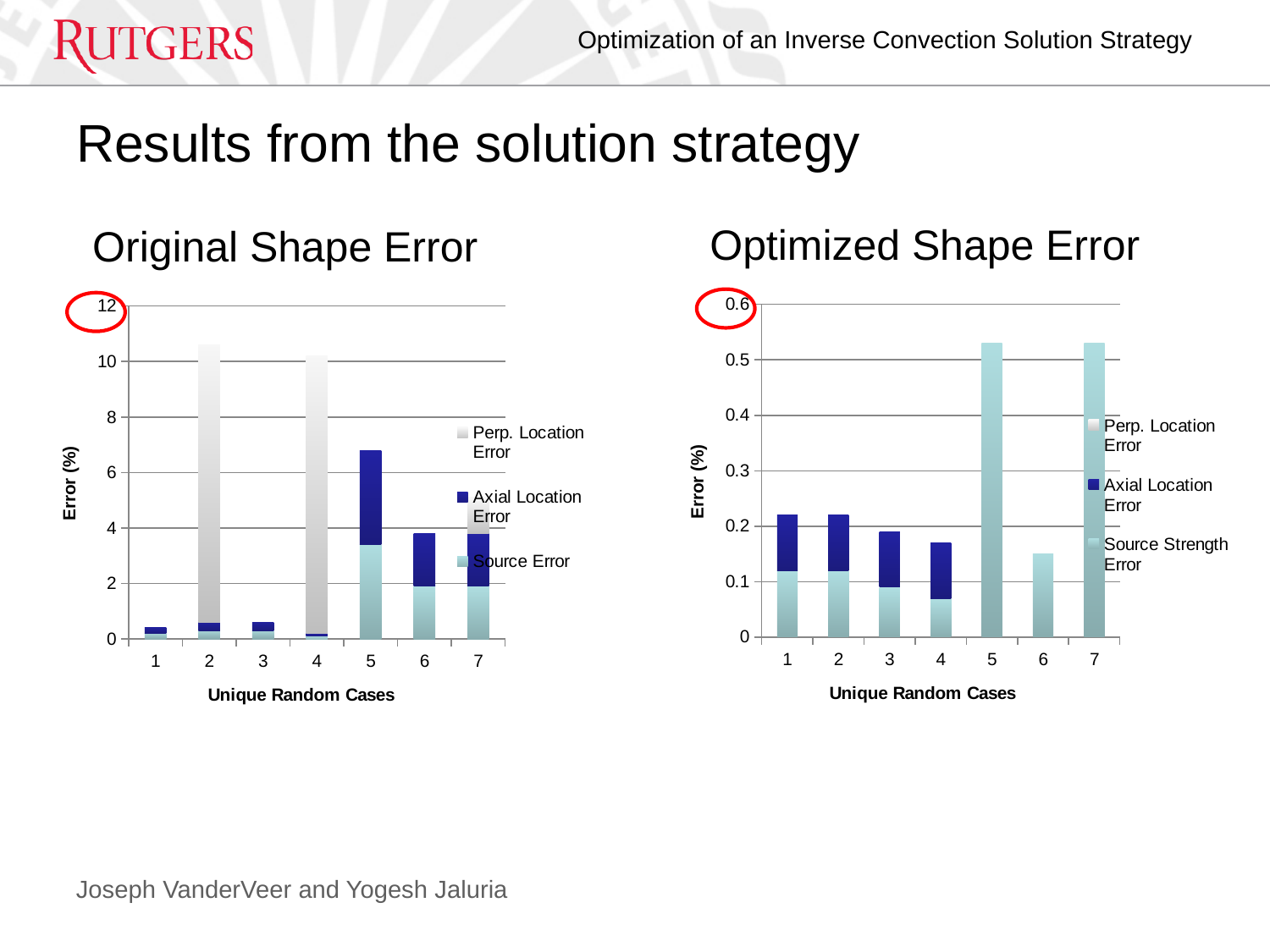

# Results from the solution strategy
Optimized Shape Error
Original Shape Error

### Chart

| Category |  |  |  |
|---|---|---|---|

### Chart

| Category |  |  |  |
|---|---|---|---|